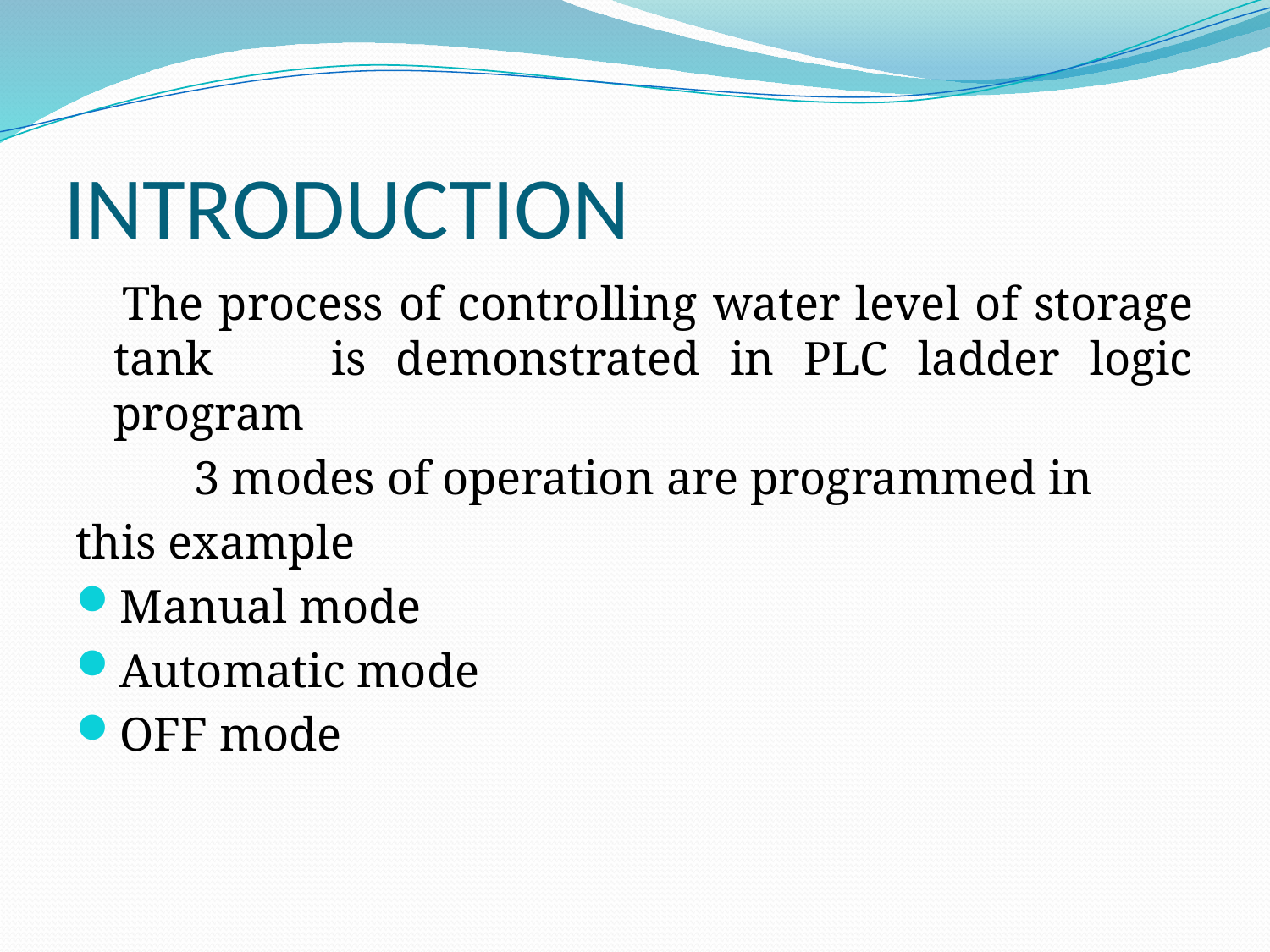

# INTRODUCTION
   The process of controlling water level of storage tank    is demonstrated in PLC ladder logic program
          3 modes of operation are programmed in
this example
Manual mode
Automatic mode
OFF mode